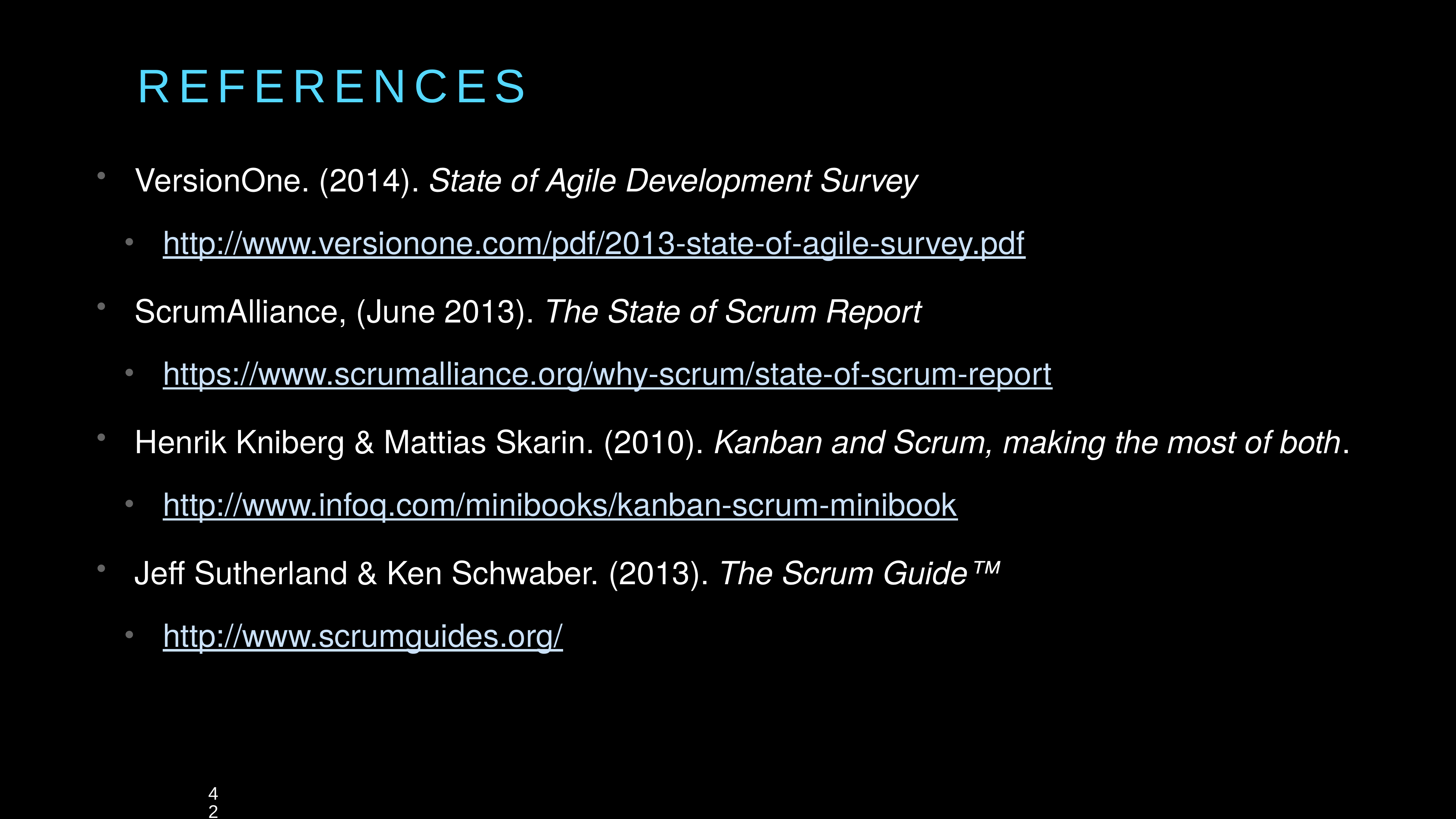

# REFERENCES
VersionOne. (2014). State of Agile Development Survey
http://www.versionone.com/pdf/2013-state-of-agile-survey.pdf
ScrumAlliance, (June 2013). The State of Scrum Report
https://www.scrumalliance.org/why-scrum/state-of-scrum-report
Henrik Kniberg & Mattias Skarin. (2010). Kanban and Scrum, making the most of both.
http://www.infoq.com/minibooks/kanban-scrum-minibook
Jeff Sutherland & Ken Schwaber. (2013). The Scrum Guide™
http://www.scrumguides.org/
42